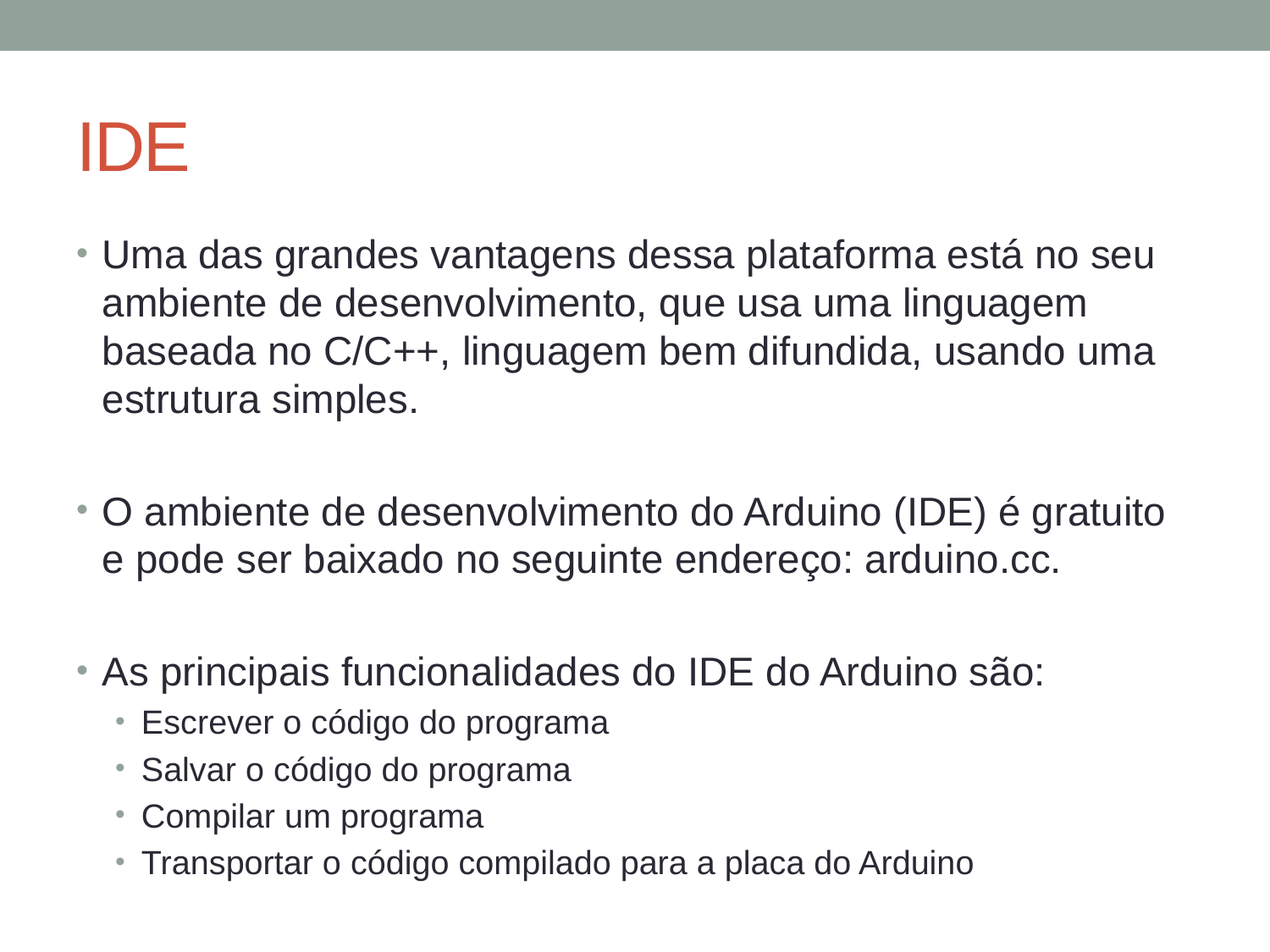

# IDE
Uma das grandes vantagens dessa plataforma está no seu ambiente de desenvolvimento, que usa uma linguagem baseada no C/C++, linguagem bem difundida, usando uma estrutura simples.

O ambiente de desenvolvimento do Arduino (IDE) é gratuito e pode ser baixado no seguinte endereço: arduino.cc.

As principais funcionalidades do IDE do Arduino são:
Escrever o código do programa
Salvar o código do programa
Compilar um programa
Transportar o código compilado para a placa do Arduino